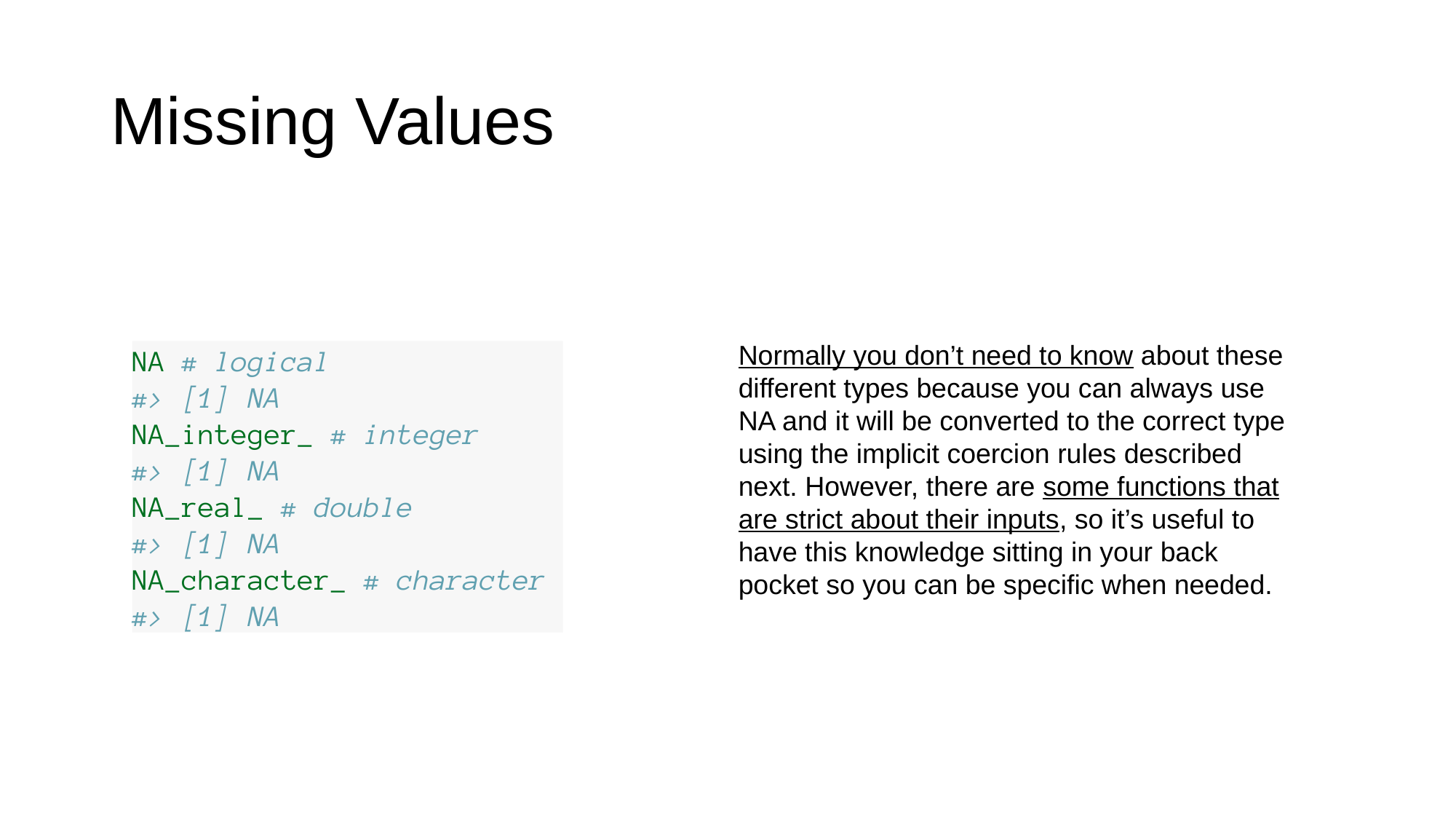

# Missing Values

Normally you don’t need to know about these different types because you can always use NA and it will be converted to the correct type using the implicit coercion rules described next. However, there are some functions that are strict about their inputs, so it’s useful to have this knowledge sitting in your back pocket so you can be specific when needed.
NA # logical
#> [1] NA
NA_integer_ # integer
#> [1] NA
NA_real_ # double
#> [1] NA
NA_character_ # character
#> [1] NA